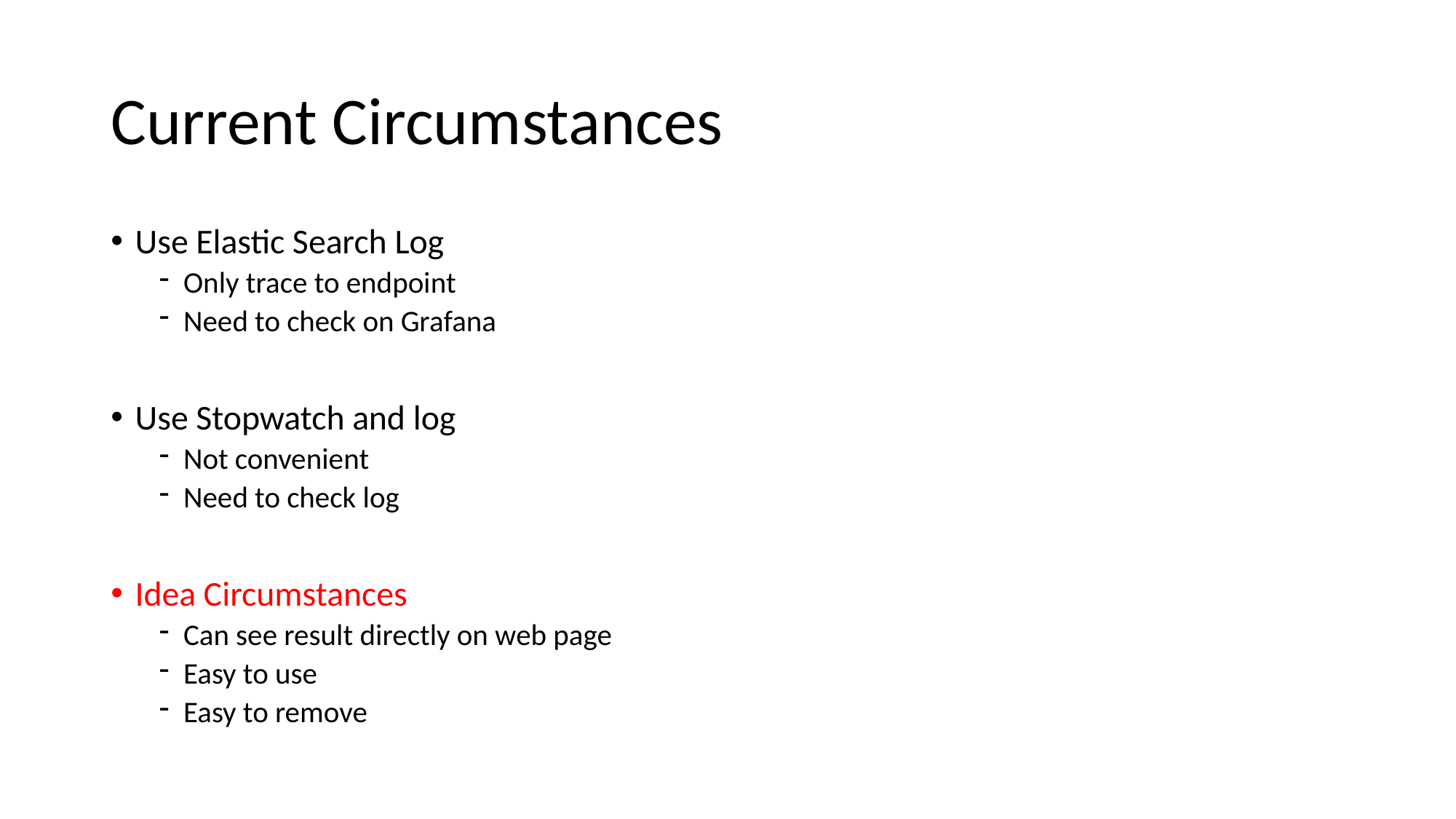

# Current Circumstances
Use Elastic Search Log
Only trace to endpoint
Need to check on Grafana

Use Stopwatch and log
Not convenient
Need to check log

Idea Circumstances
Can see result directly on web page
Easy to use
Easy to remove